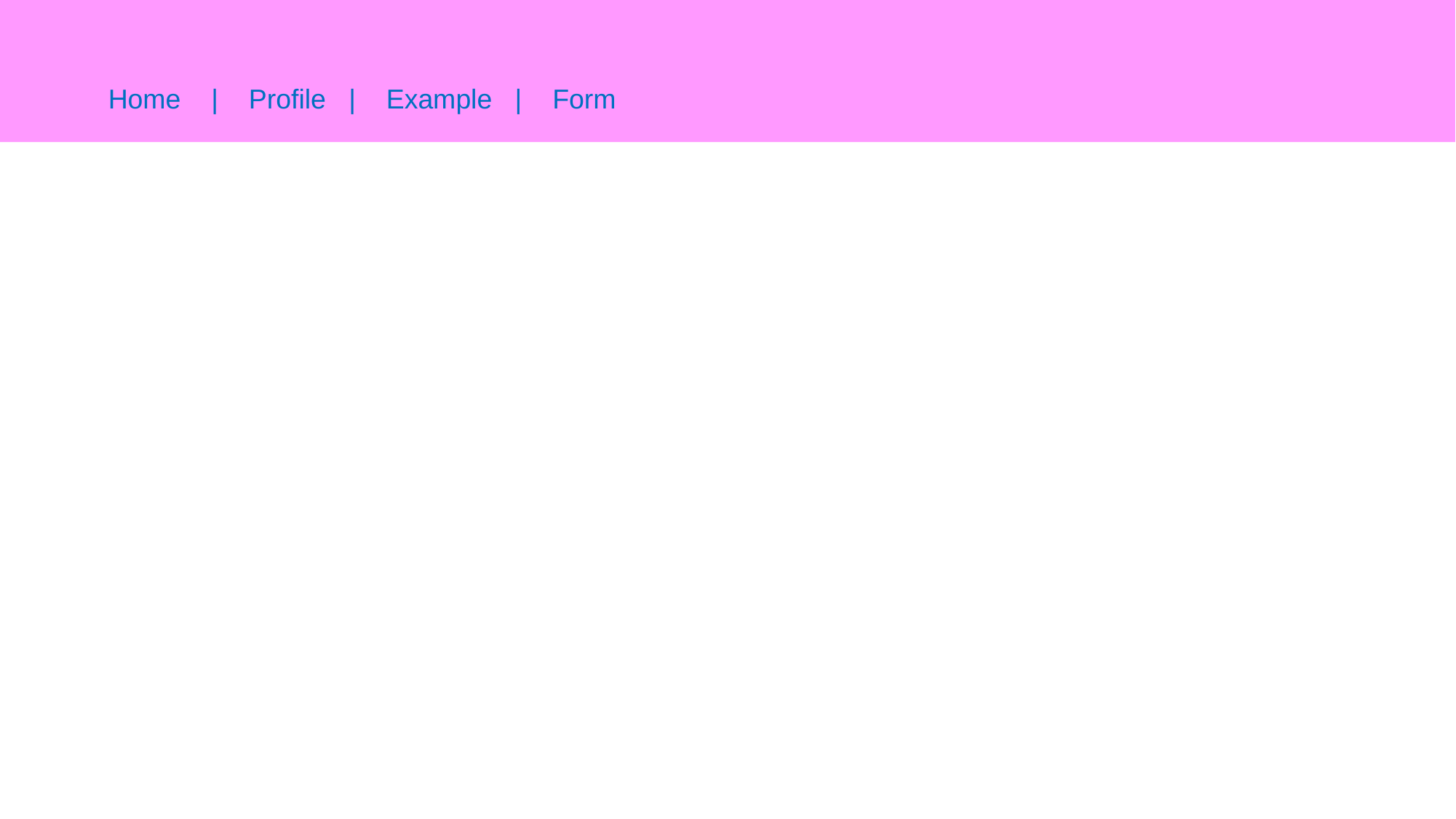

Home    |    Profile   |    Example   |    Form